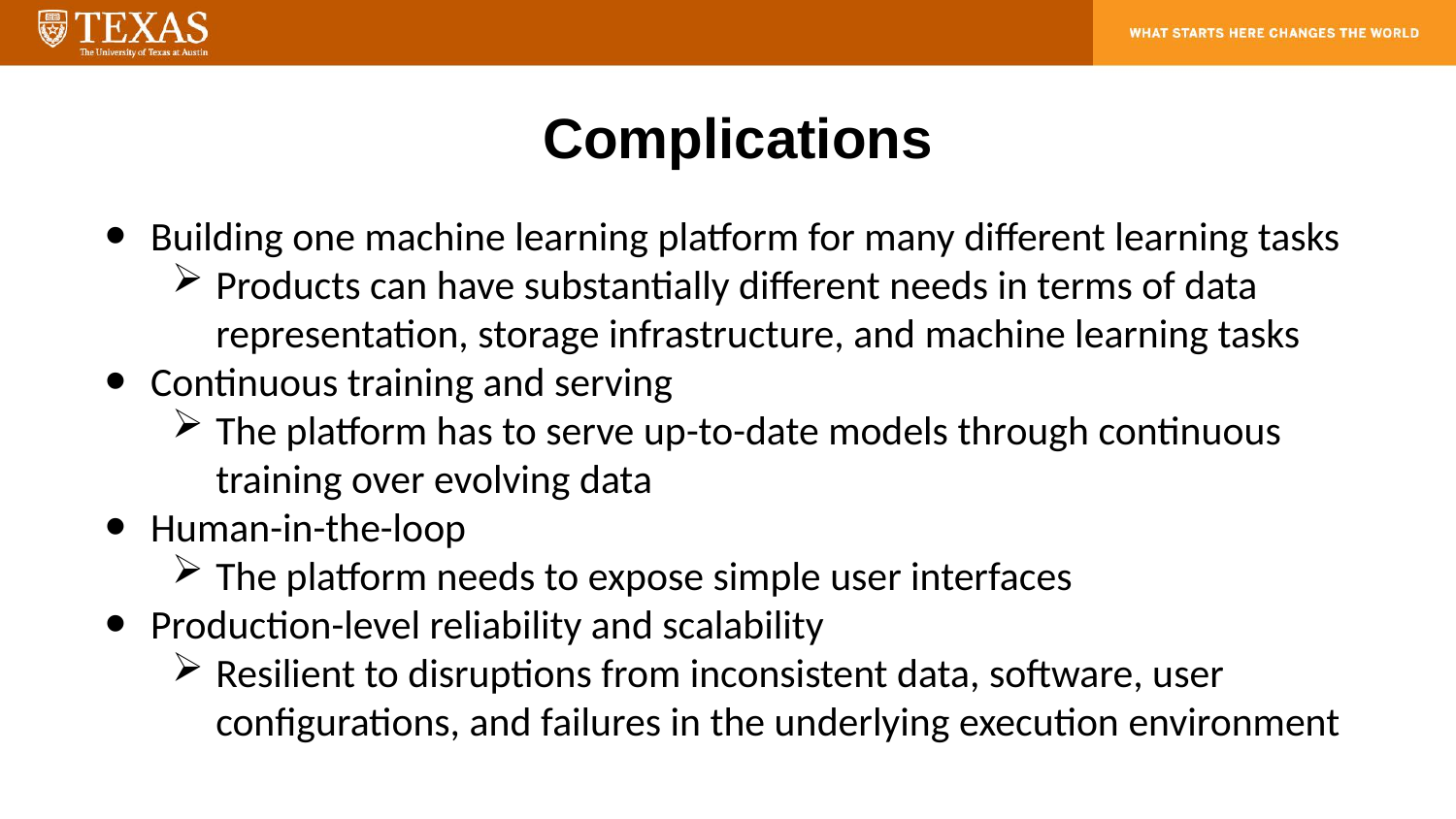

Complications
Building one machine learning platform for many different learning tasks
Products can have substantially different needs in terms of data representation, storage infrastructure, and machine learning tasks
Continuous training and serving
The platform has to serve up-to-date models through continuous training over evolving data
Human-in-the-loop
The platform needs to expose simple user interfaces
Production-level reliability and scalability
Resilient to disruptions from inconsistent data, software, user configurations, and failures in the underlying execution environment